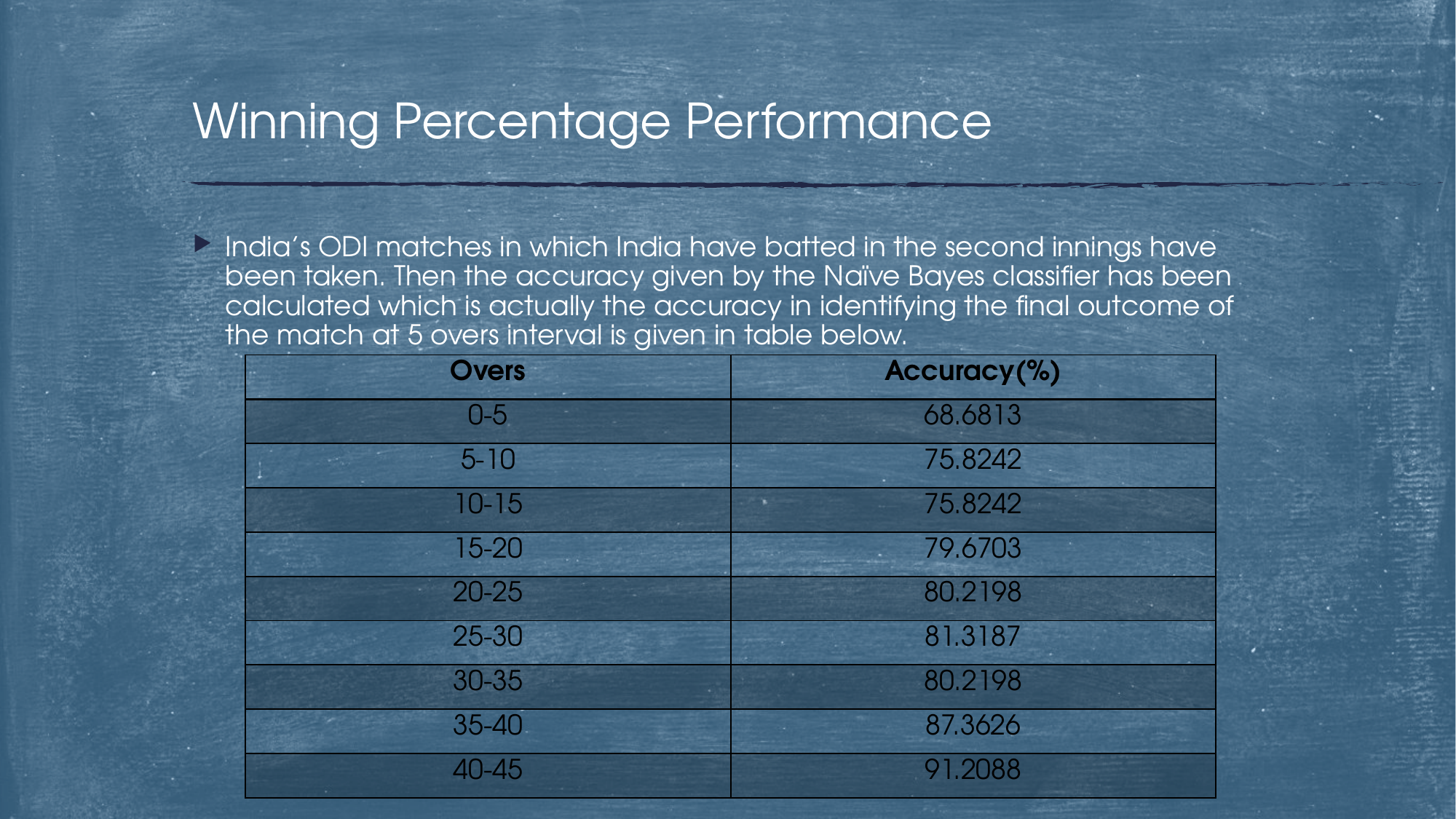

# Winning Percentage Performance
India’s ODI matches in which India have batted in the second innings have been taken. Then the accuracy given by the Naïve Bayes classifier has been calculated which is actually the accuracy in identifying the final outcome of the match at 5 overs interval is given in table below.
| Overs | Accuracy(%) |
| --- | --- |
| 0-5 | 68.6813 |
| 5-10 | 75.8242 |
| 10-15 | 75.8242 |
| 15-20 | 79.6703 |
| 20-25 | 80.2198 |
| 25-30 | 81.3187 |
| 30-35 | 80.2198 |
| 35-40 | 87.3626 |
| 40-45 | 91.2088 |